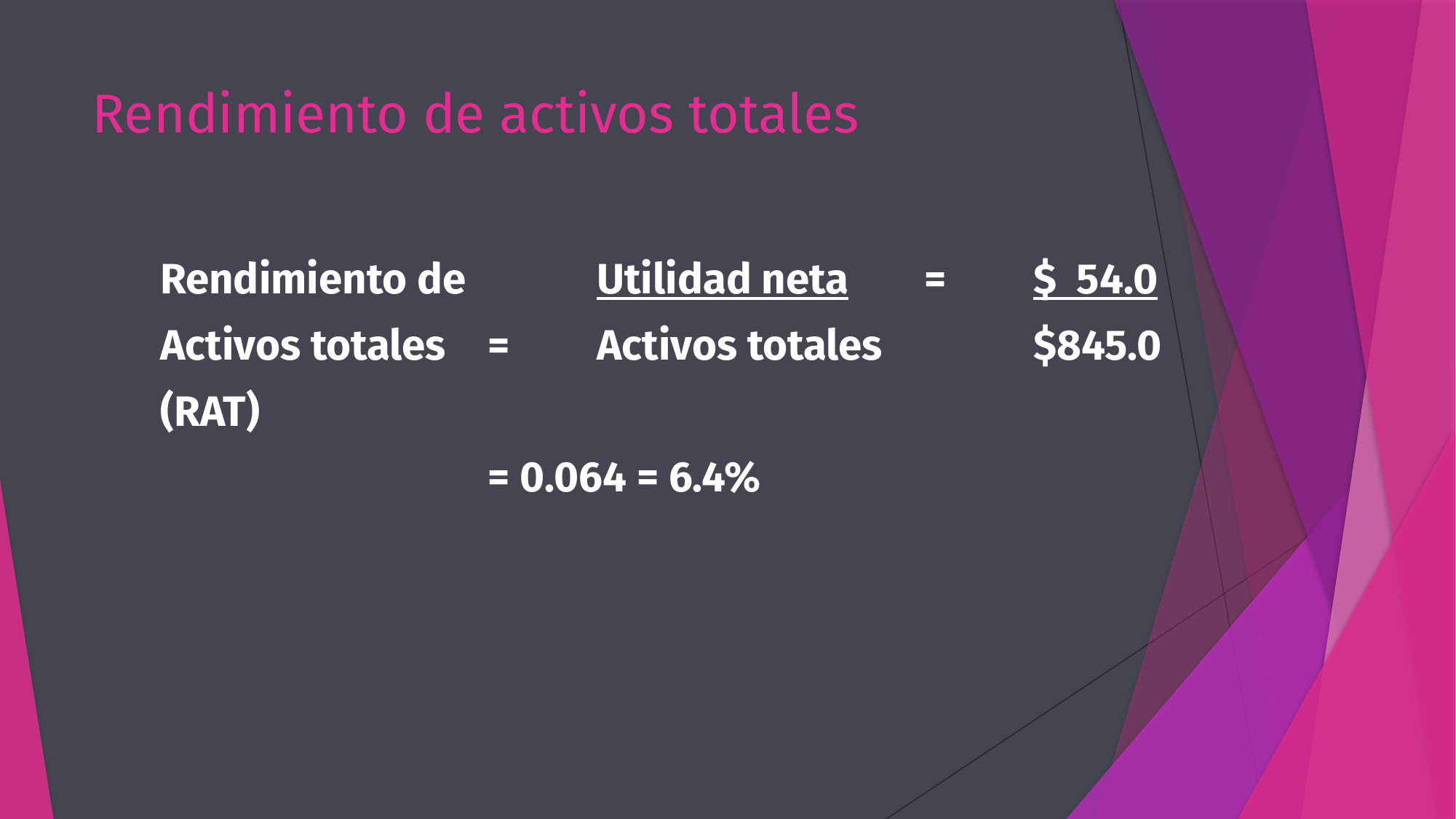

# Rendimiento de activos totales

Rendimiento de		Utilidad neta	=	$  54.0
Activos totales	=	Activos totales		$845.0
(RAT)
			= 0.064 = 6.4%